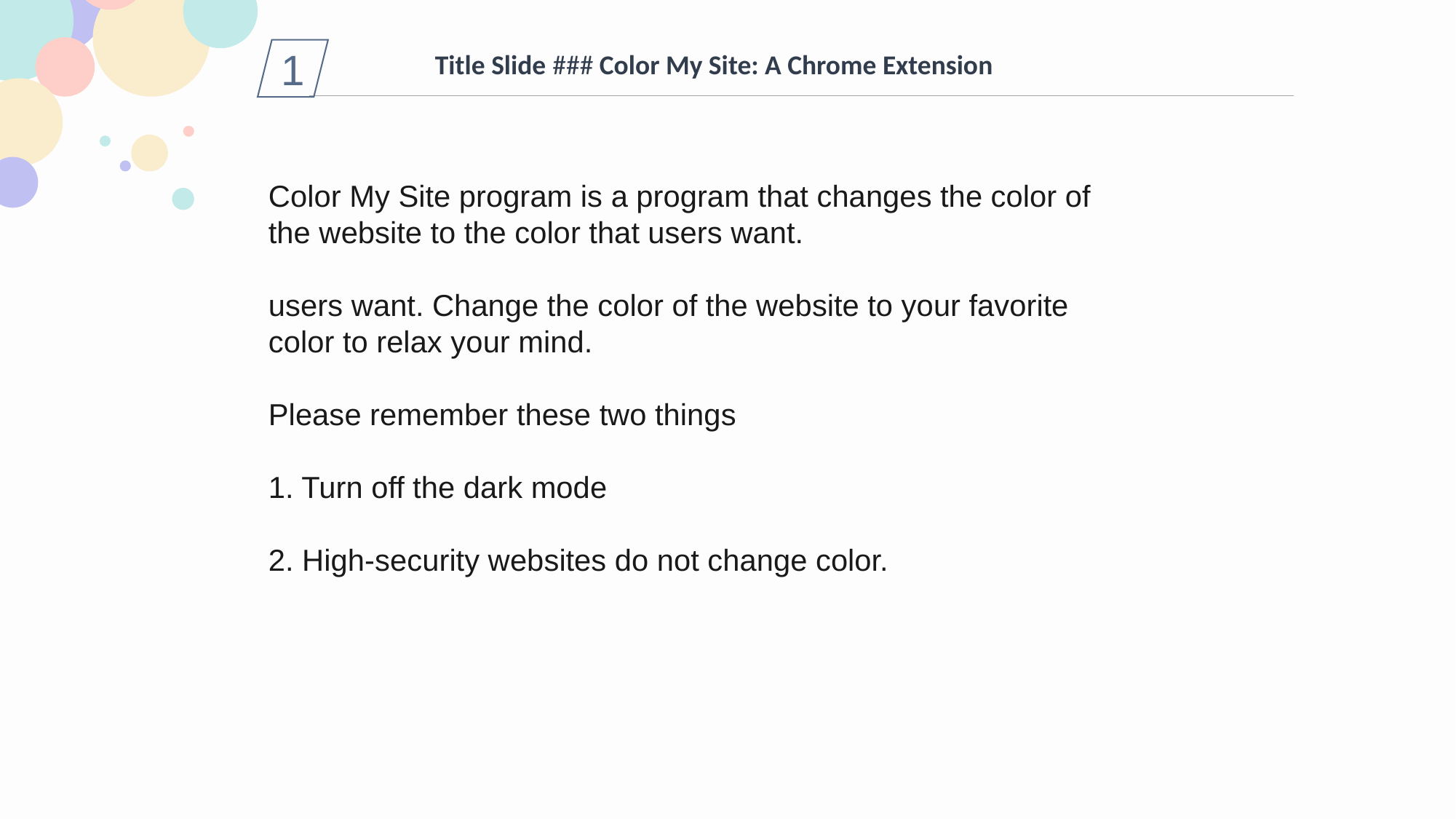

1
Title Slide ### Color My Site: A Chrome Extension
Color My Site program is a program that changes the color of the website to the color that users want.

users want. Change the color of the website to your favorite color to relax your mind.

Please remember these two things

1. Turn off the dark mode

2. High-security websites do not change color.